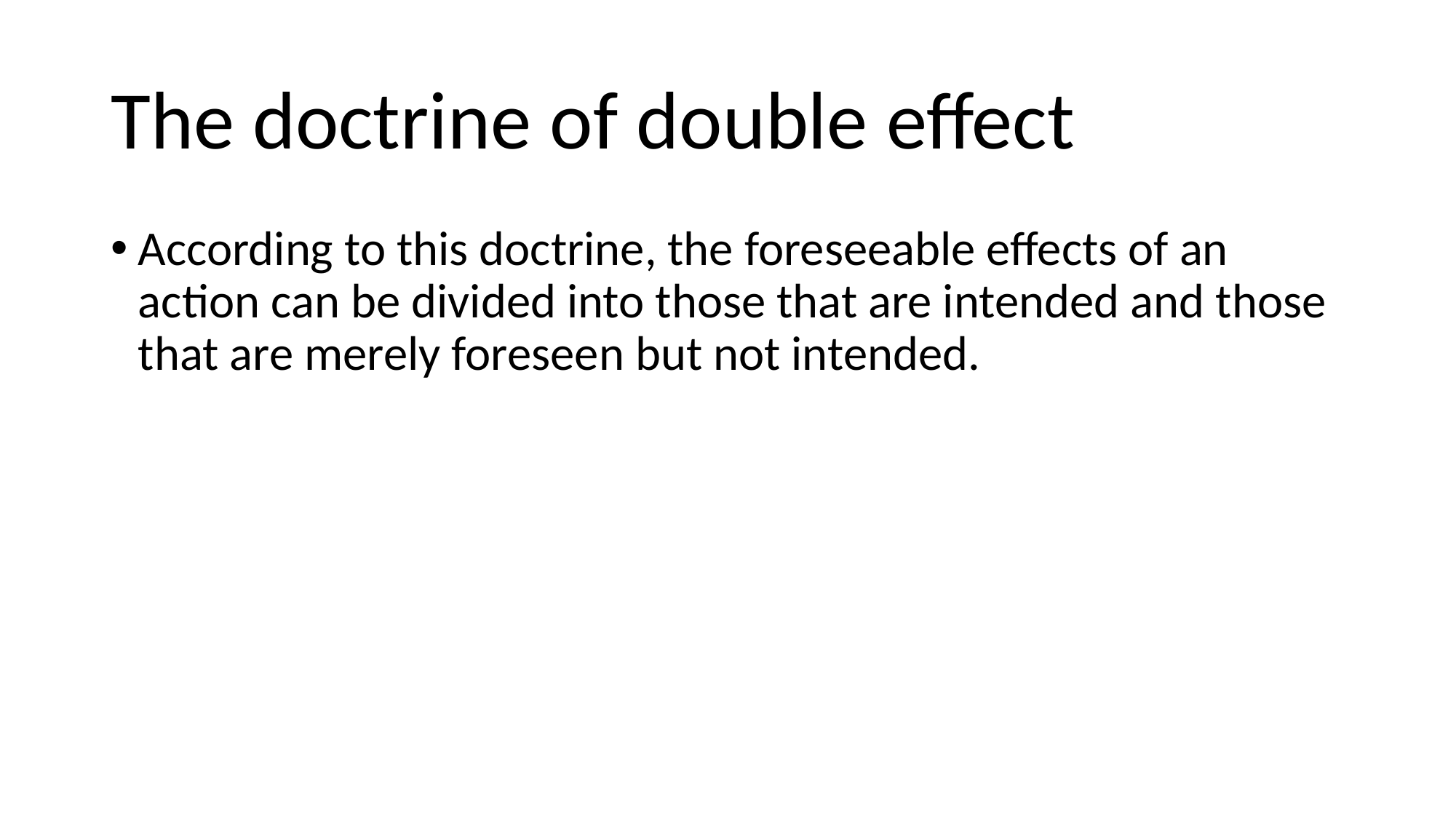

# The doctrine of double effect
According to this doctrine, the foreseeable effects of an action can be divided into those that are intended and those that are merely foreseen but not intended.